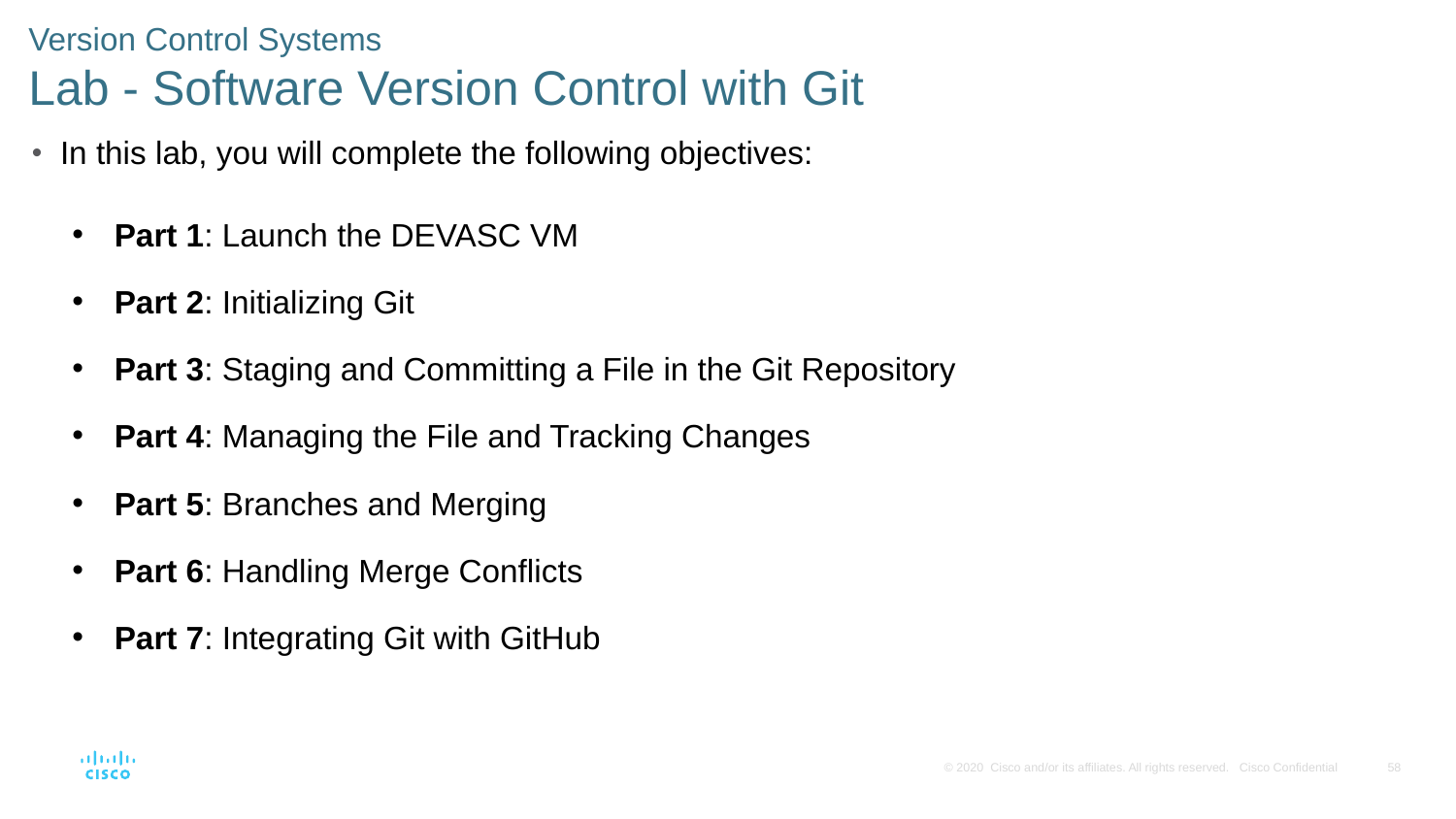

# Version Control Systems Lab - Software Version Control with Git
In this lab, you will complete the following objectives:

Part 1: Launch the DEVASC VM
Part 2: Initializing Git
Part 3: Staging and Committing a File in the Git Repository
Part 4: Managing the File and Tracking Changes
Part 5: Branches and Merging
Part 6: Handling Merge Conflicts
Part 7: Integrating Git with GitHub